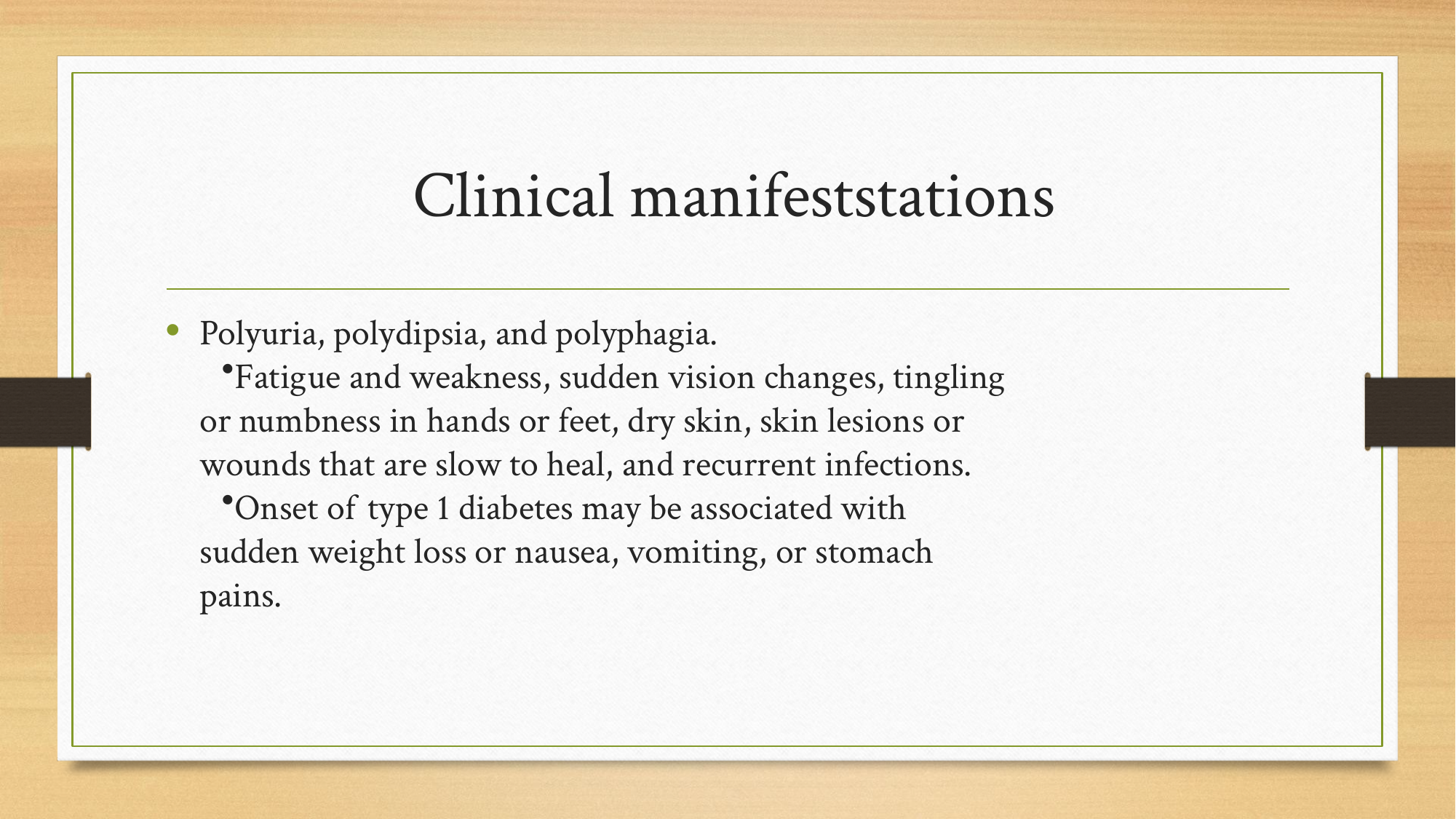

# Clinical manifeststations
Polyuria, polydipsia, and polyphagia.
Fatigue and weakness, sudden vision changes, tingling or numbness in hands or feet, dry skin, skin lesions or wounds that are slow to heal, and recurrent infections.
Onset of type 1 diabetes may be associated with sudden weight loss or nausea, vomiting, or stomach pains.